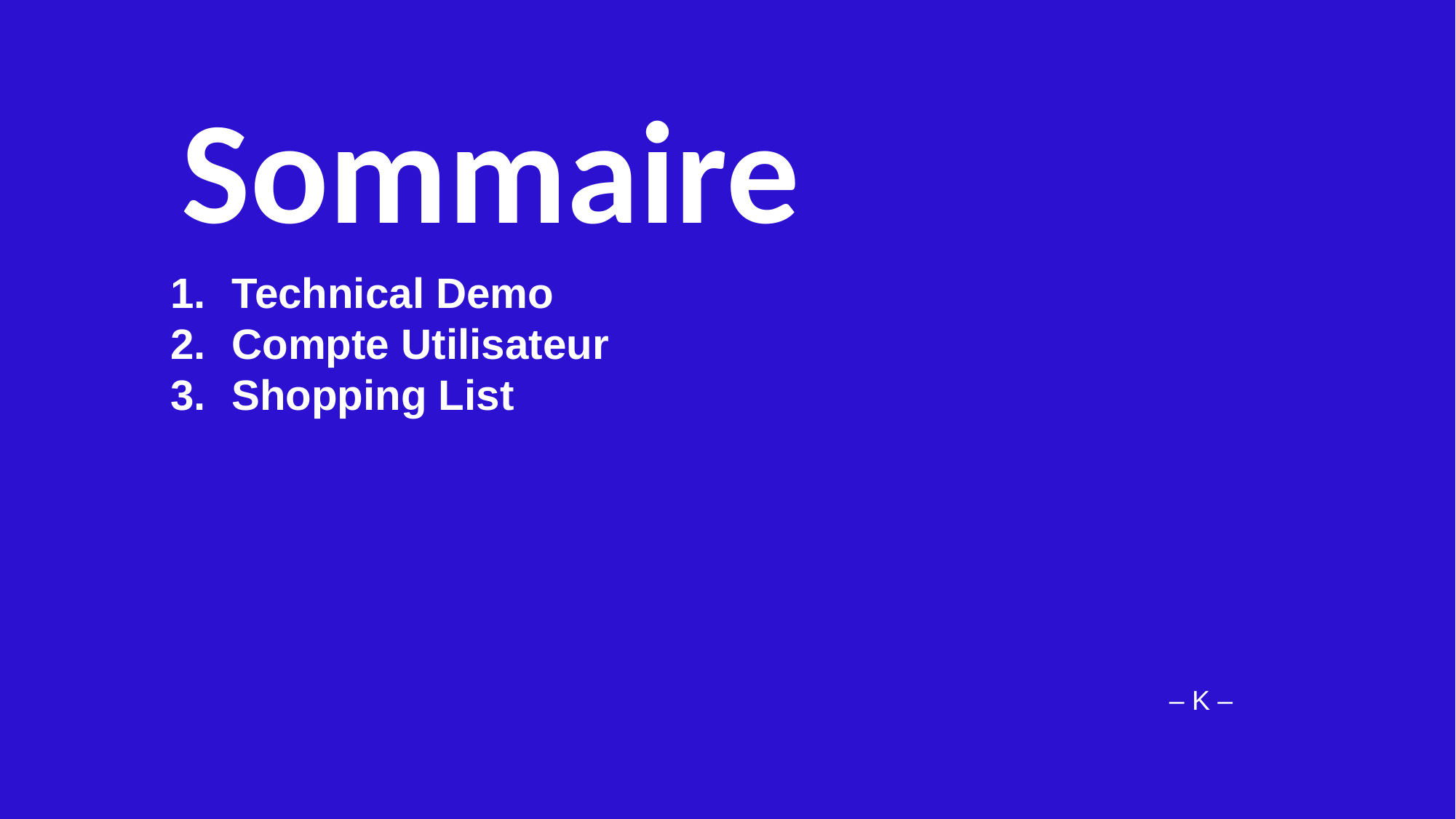

# Sommaire
Technical Demo
Compte Utilisateur
Shopping List